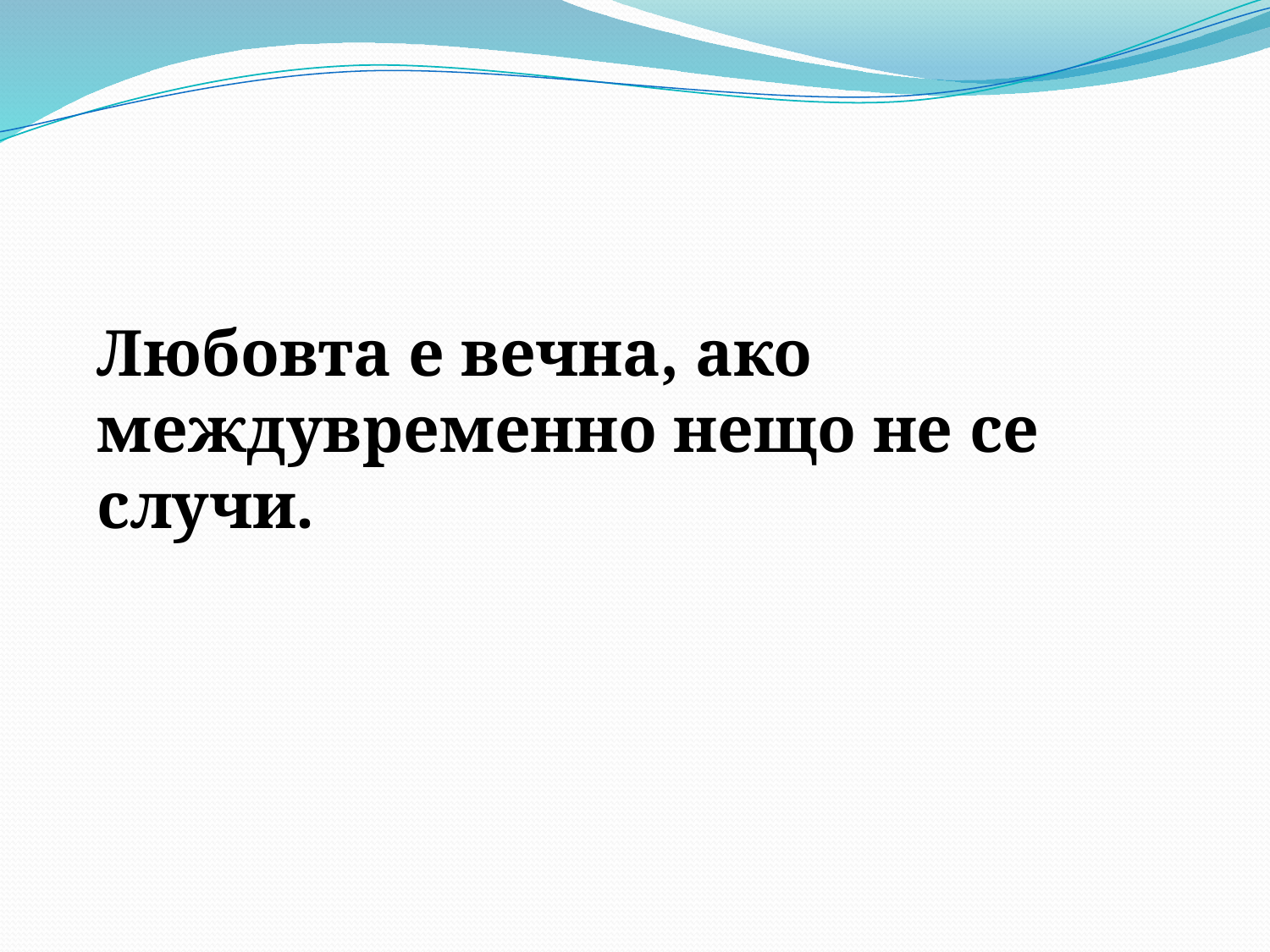

Любовта е вечна, ако междувременно нещо не се случи.